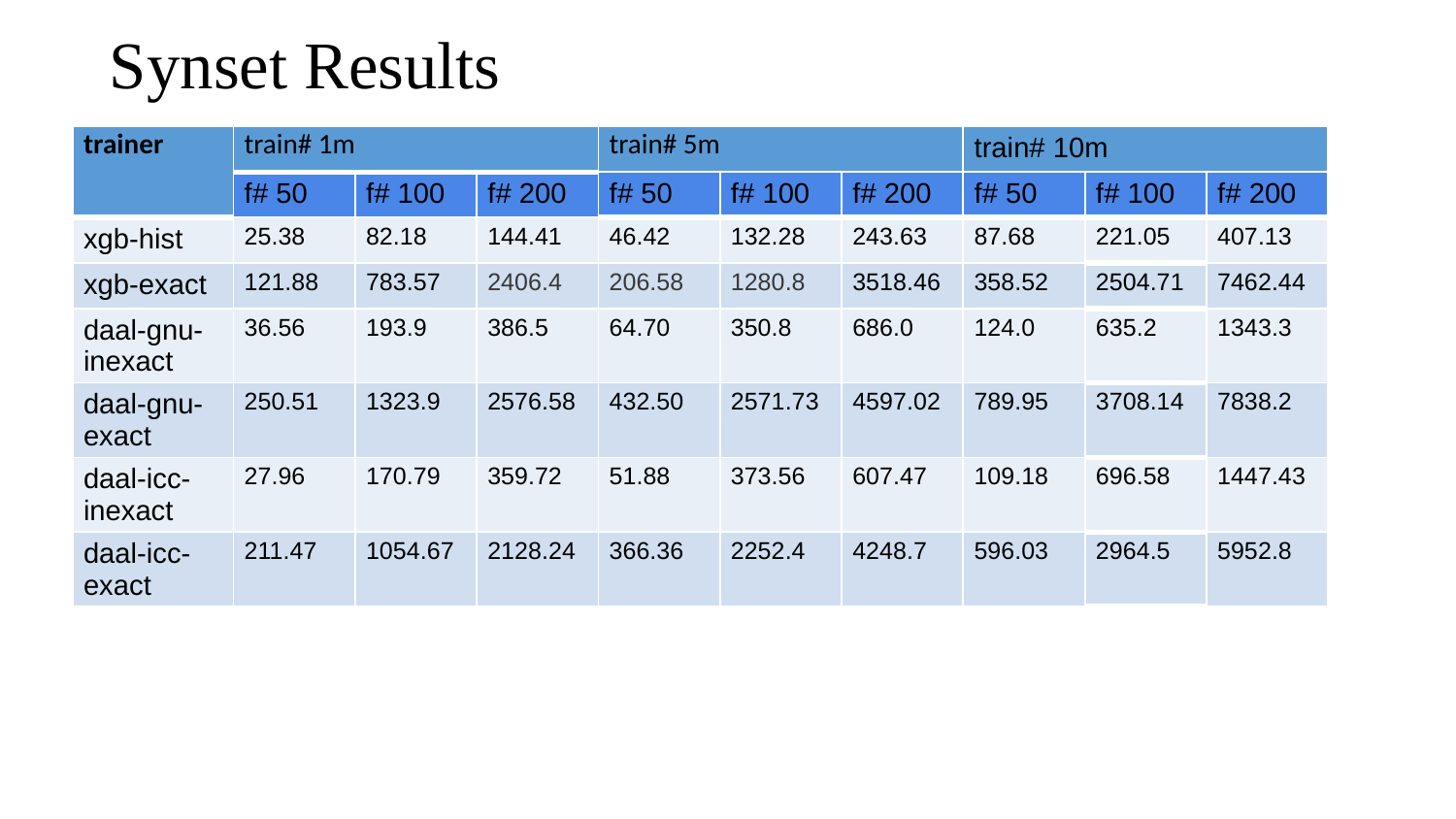

# Synset Results
| trainer | train# 1m |  |  | train# 5m |  |  | train# 10m |  |  |
| --- | --- | --- | --- | --- | --- | --- | --- | --- | --- |
|  | f# 50 | f# 100 | f# 200 | f# 50 | f# 100 | f# 200 | f# 50 | f# 100 | f# 200 |
| xgb-hist | 25.38 | 82.18 | 144.41 | 46.42 | 132.28 | 243.63 | 87.68 | 221.05 | 407.13 |
| xgb-exact | 121.88 | 783.57 | 2406.4 | 206.58 | 1280.8 | 3518.46 | 358.52 | 2504.71 | 7462.44 |
| daal-gnu-inexact | 36.56 | 193.9 | 386.5 | 64.70 | 350.8 | 686.0 | 124.0 | 635.2 | 1343.3 |
| daal-gnu-exact | 250.51 | 1323.9 | 2576.58 | 432.50 | 2571.73 | 4597.02 | 789.95 | 3708.14 | 7838.2 |
| daal-icc-inexact | 27.96 | 170.79 | 359.72 | 51.88 | 373.56 | 607.47 | 109.18 | 696.58 | 1447.43 |
| daal-icc-exact | 211.47 | 1054.67 | 2128.24 | 366.36 | 2252.4 | 4248.7 | 596.03 | 2964.5 | 5952.8 |